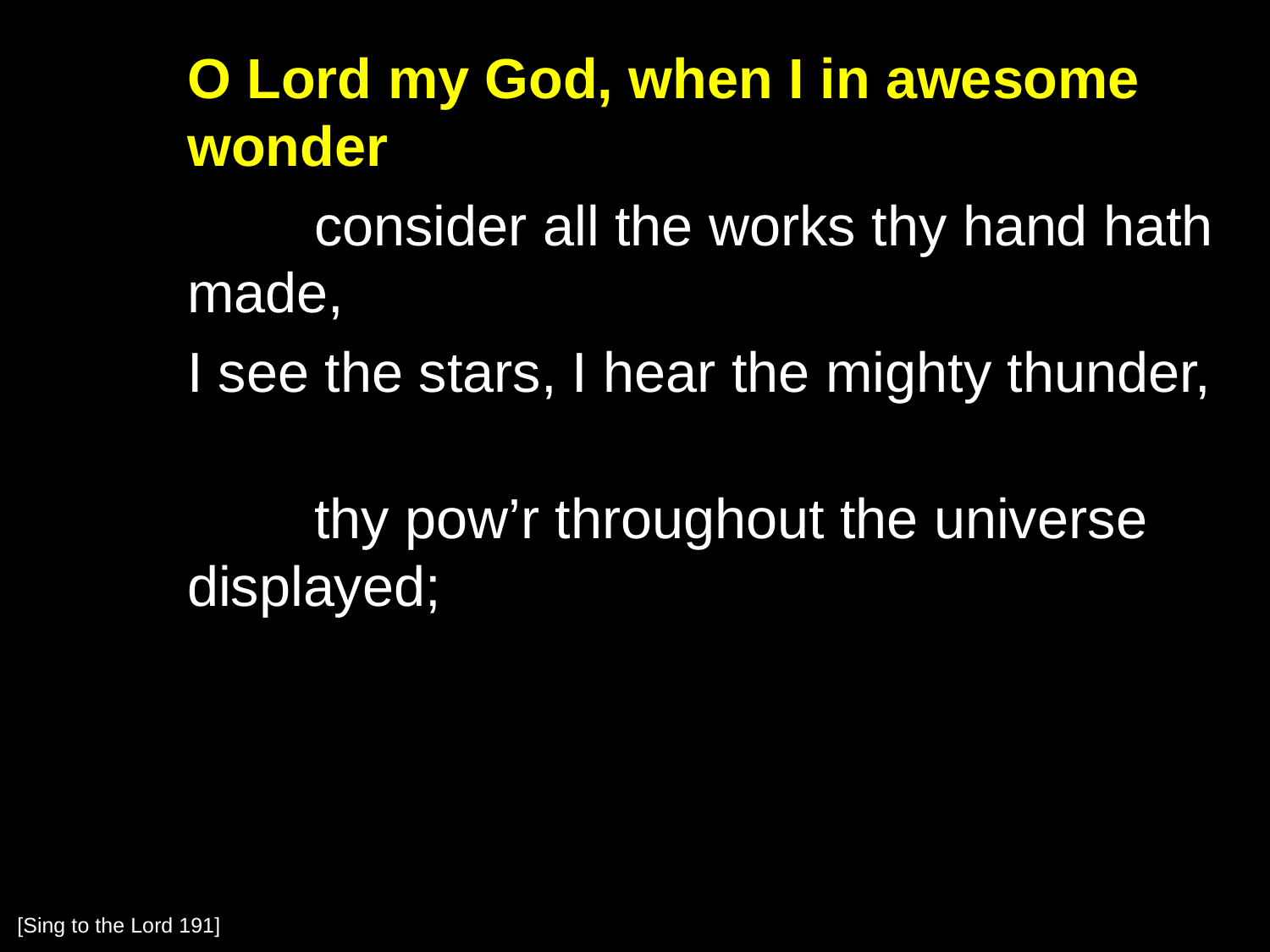

O Lord my God, when I in awesome wonder
		consider all the works thy hand hath made,
	I see the stars, I hear the mighty thunder,
		thy pow’r throughout the universe displayed;
[Sing to the Lord 191]